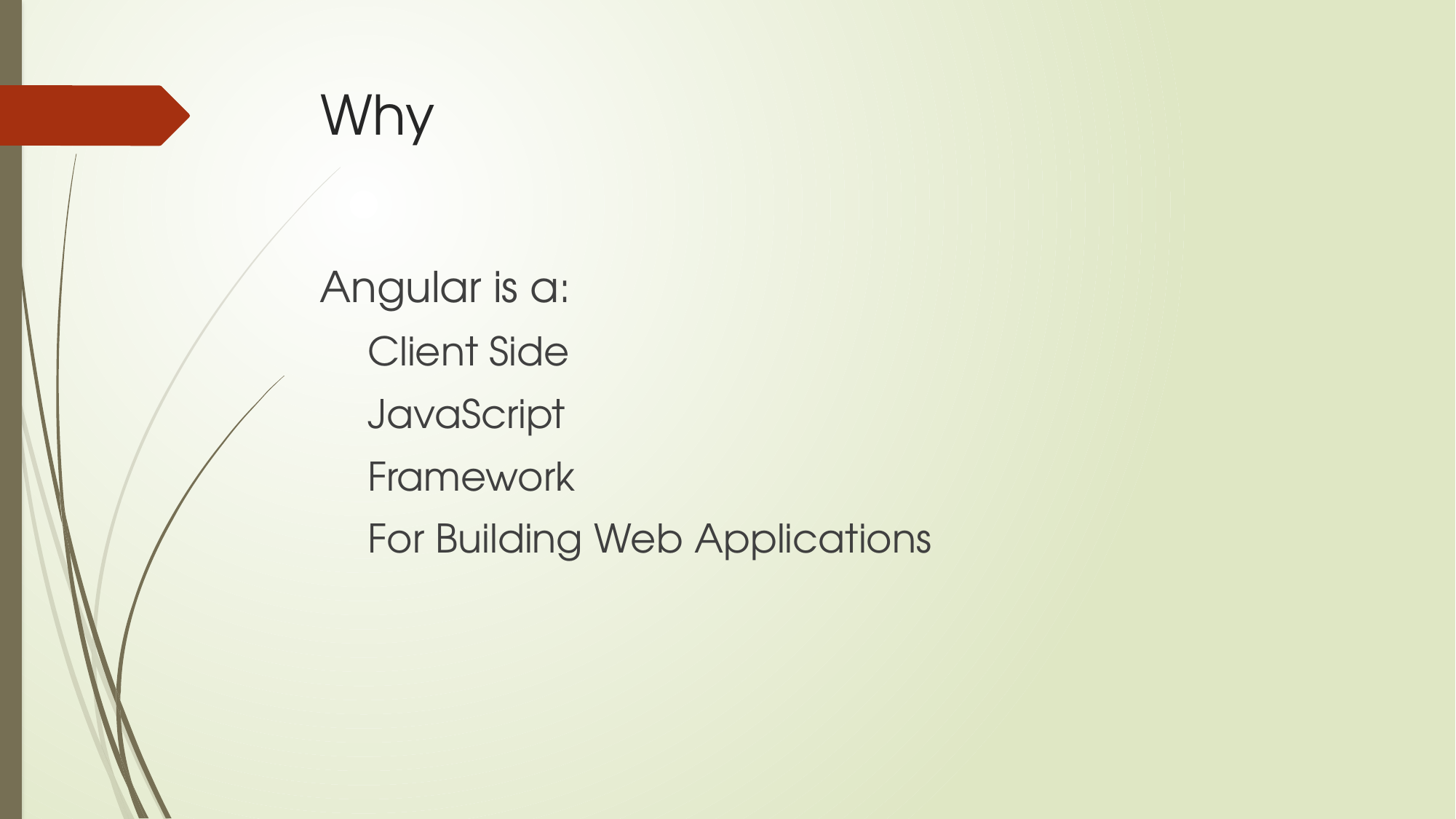

# Why
Angular is a:
Client Side
JavaScript
Framework
For Building Web Applications